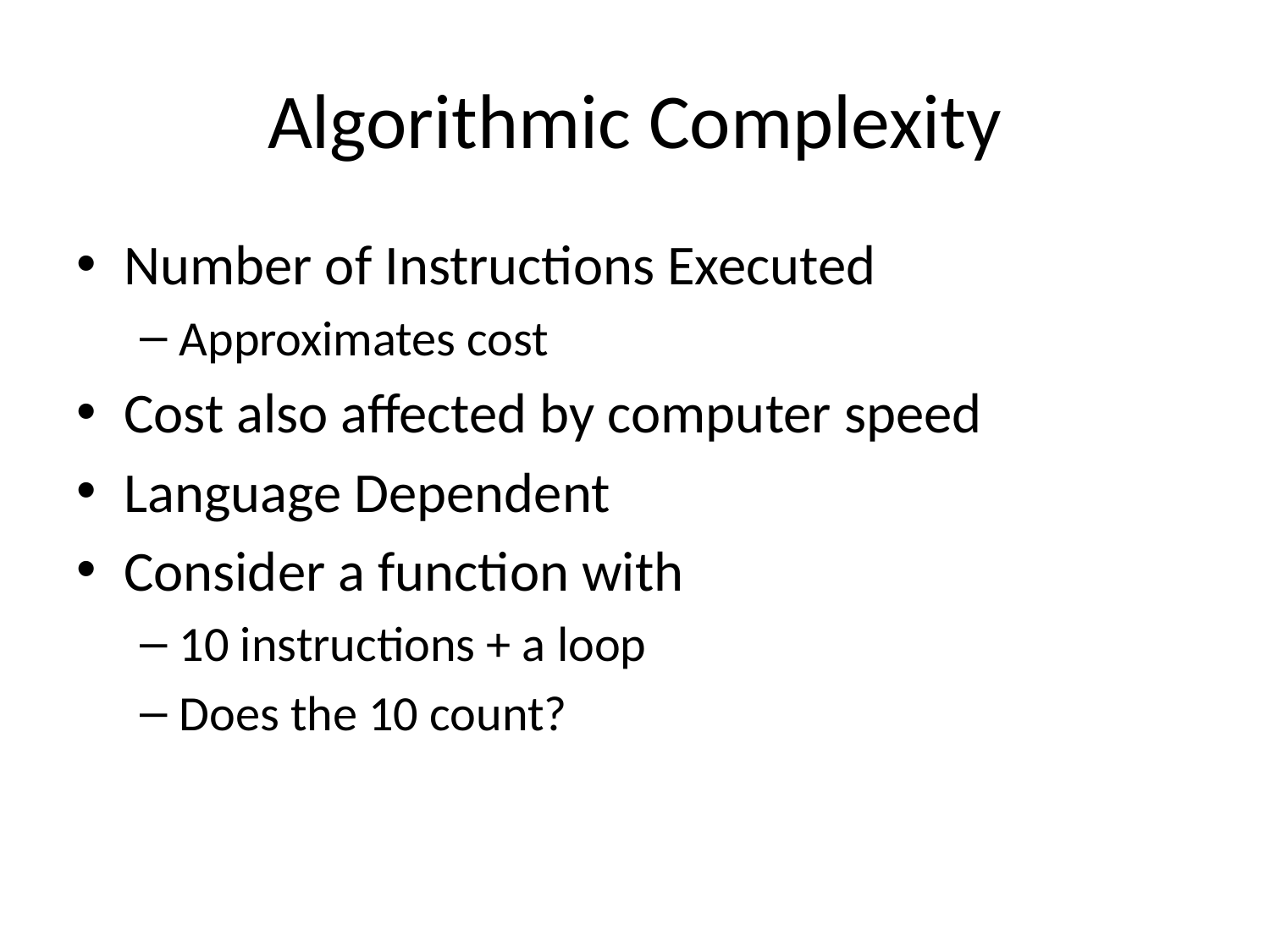

# Algorithmic Complexity
Number of Instructions Executed
Approximates cost
Cost also affected by computer speed
Language Dependent
Consider a function with
10 instructions + a loop
Does the 10 count?